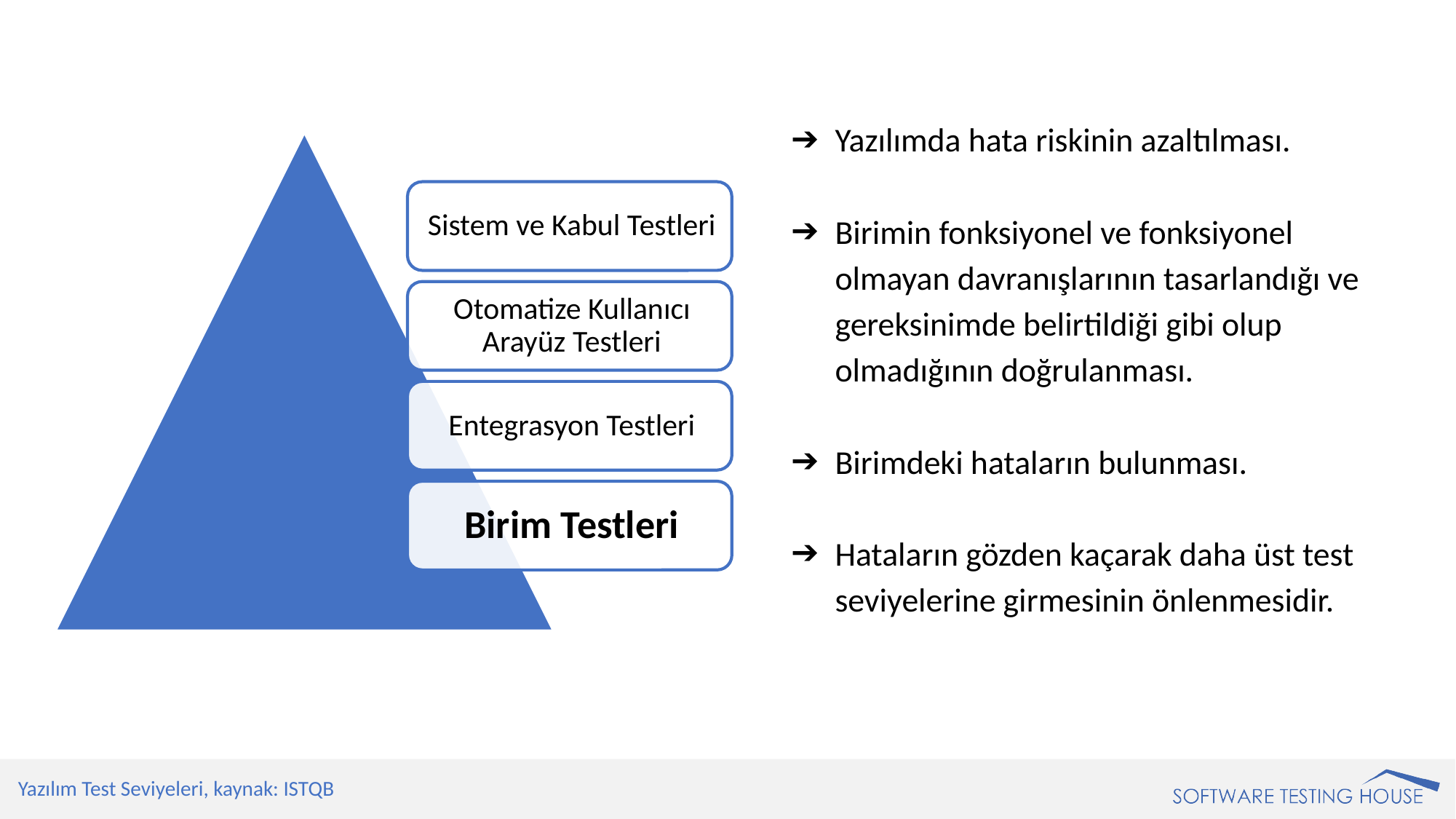

Yazılımda hata riskinin azaltılması.

Birimin fonksiyonel ve fonksiyonel olmayan davranışlarının tasarlandığı ve gereksinimde belirtildiği gibi olup olmadığının doğrulanması.

Birimdeki hataların bulunması.

Hataların gözden kaçarak daha üst test seviyelerine girmesinin önlenmesidir.

Sistem ve Kabul Testleri
Otomatize Kullanıcı Arayüz Testleri
Entegrasyon Testleri
Birim Testleri
Yazılım Test Seviyeleri, kaynak: ISTQB